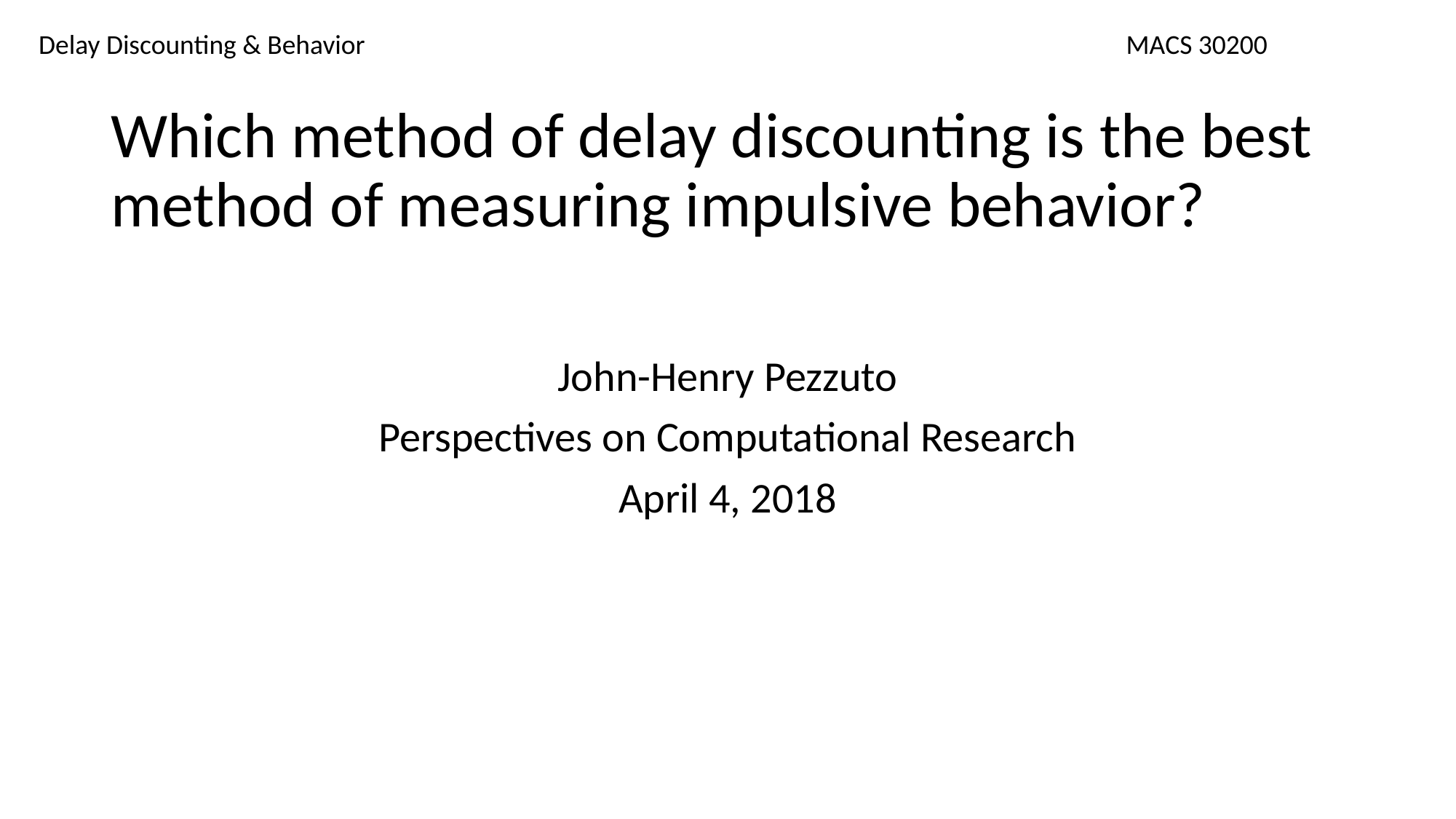

# Which method of delay discounting is the best method of measuring impulsive behavior?
John-Henry Pezzuto
Perspectives on Computational Research
April 4, 2018